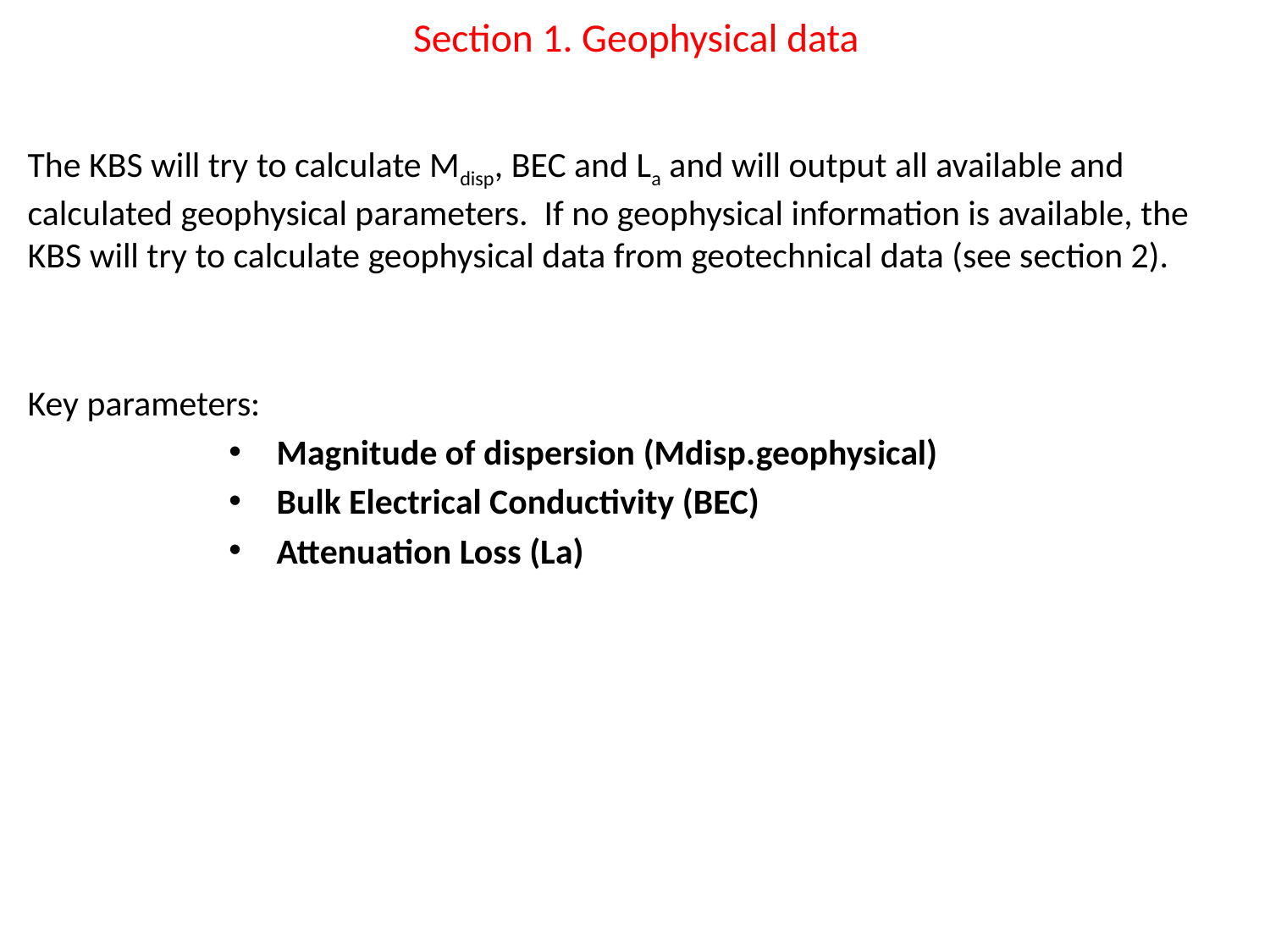

# Section 1. Geophysical data

The KBS will try to calculate Mdisp, BEC and La and will output all available and calculated geophysical parameters.  If no geophysical information is available, the KBS will try to calculate geophysical data from geotechnical data (see section 2).

Key parameters:
Magnitude of dispersion (Mdisp.geophysical)
Bulk Electrical Conductivity (BEC)
Attenuation Loss (La)